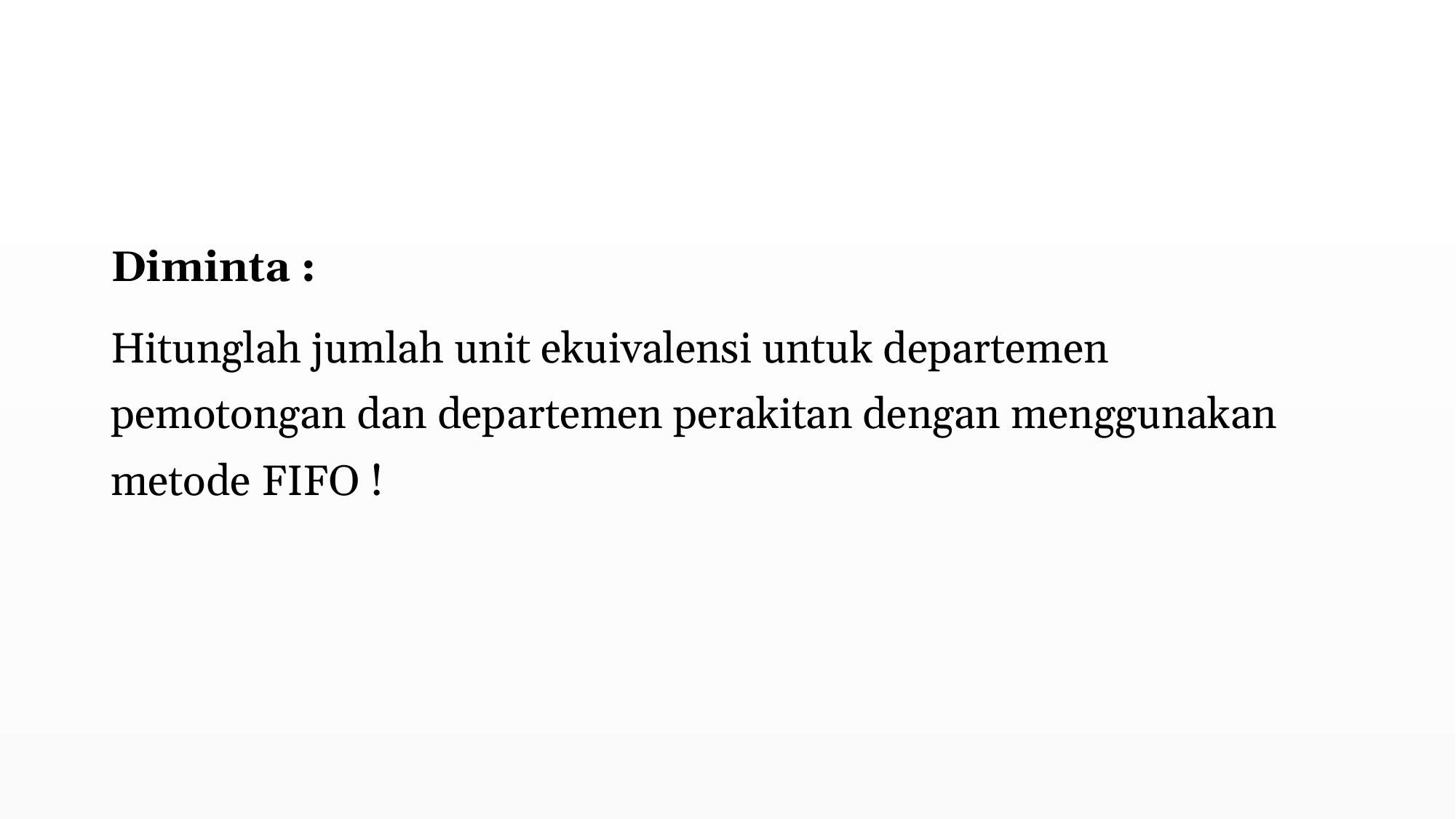

#
Diminta :
Hitunglah jumlah unit ekuivalensi untuk departemen pemotongan dan departemen perakitan dengan menggunakan metode FIFO !